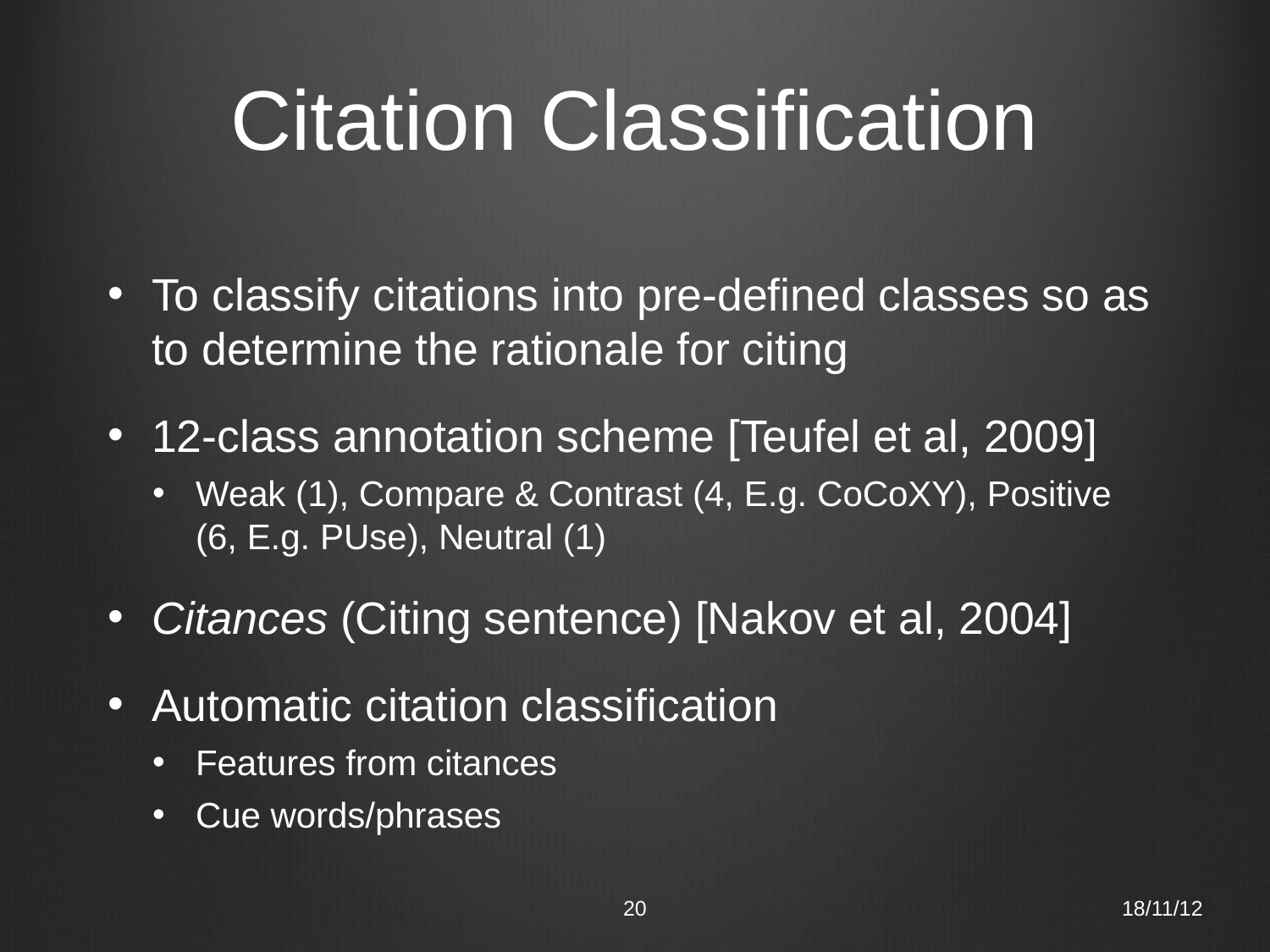

# Citation Classification
To classify citations into pre-defined classes so as to determine the rationale for citing
12-class annotation scheme [Teufel et al, 2009]
Weak (1), Compare & Contrast (4, E.g. CoCoXY), Positive (6, E.g. PUse), Neutral (1)
Citances (Citing sentence) [Nakov et al, 2004]
Automatic citation classification
Features from citances
Cue words/phrases
20
18/11/12